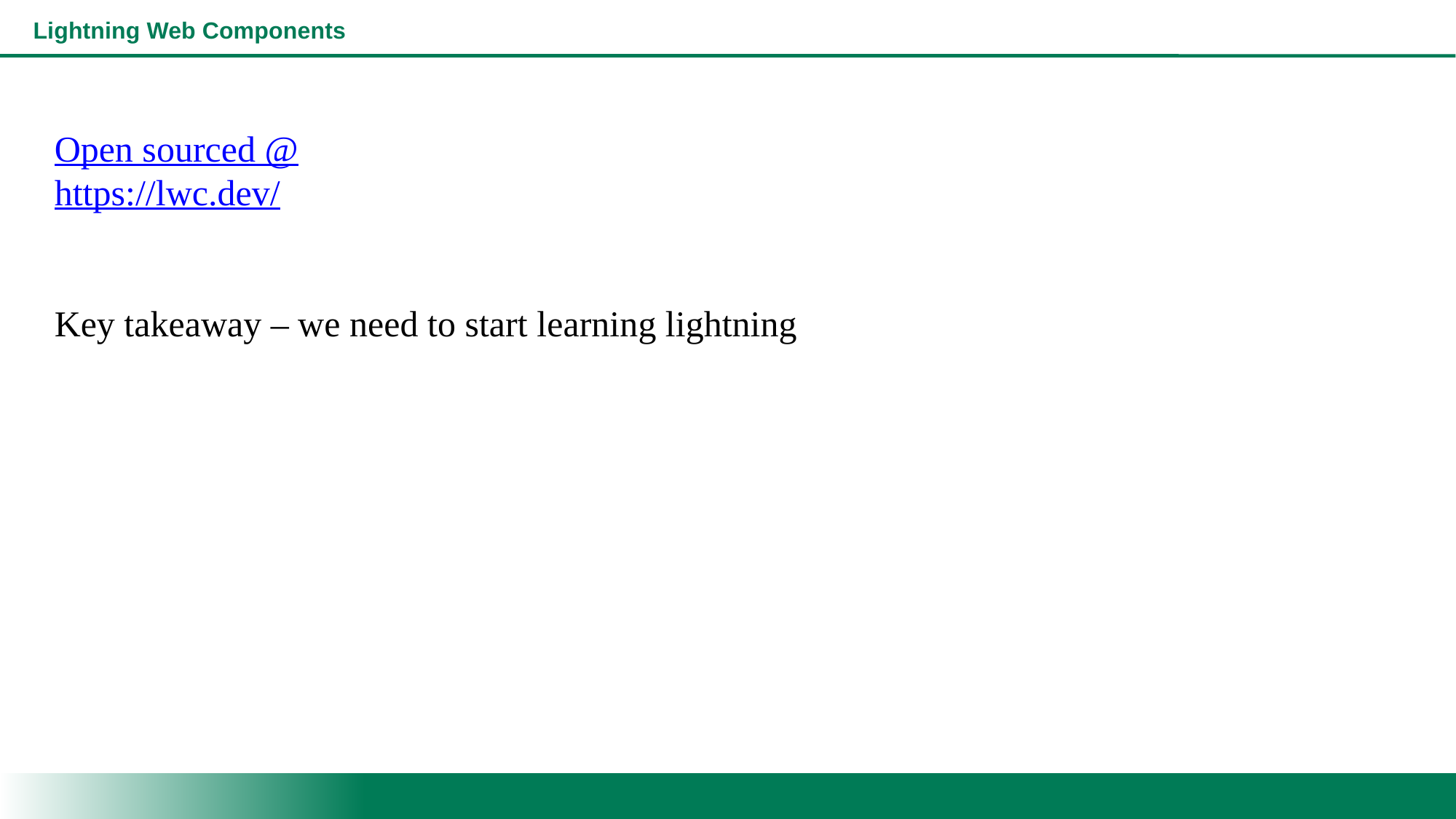

# Lightning Web Components
Open sourced @
https://lwc.dev/

Key takeaway – we need to start learning lightning